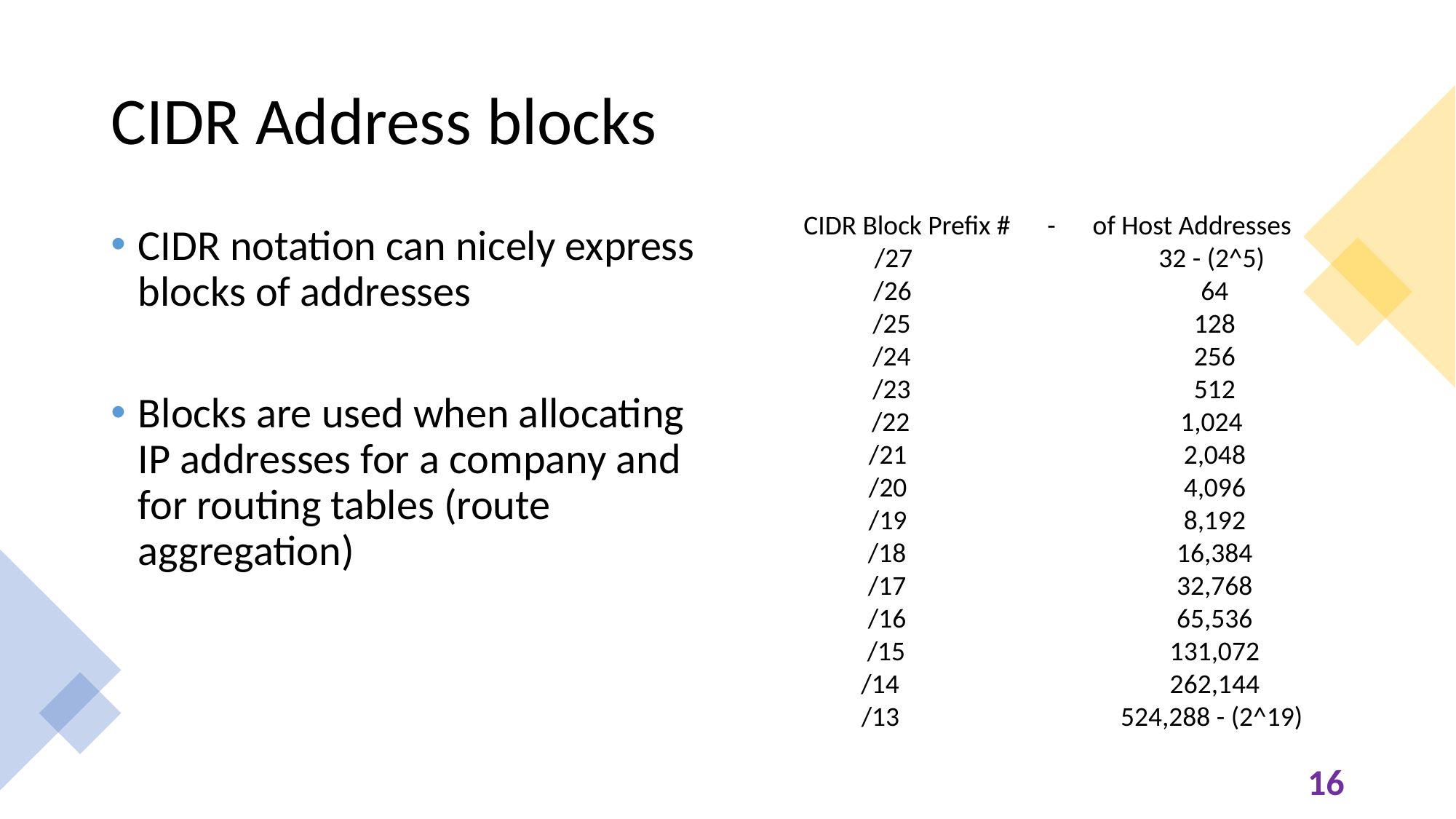

# CIDR Address blocks
CIDR Block Prefix #      -      of Host Addresses
       /27 	      		32 - (2^5)
 /26			 64
  /25			 128
  /24			 256
  /23			 512
   /22 			1,024
   /21			 2,048
   /20			 4,096
   /19			 8,192
    /18			 16,384
    /17			 32,768
    /16			 65,536
     /15			 131,072
    /14			 262,144
           /13		    	524,288 - (2^19)
CIDR notation can nicely express blocks of addresses

Blocks are used when allocating IP addresses for a company and for routing tables (route aggregation)

16